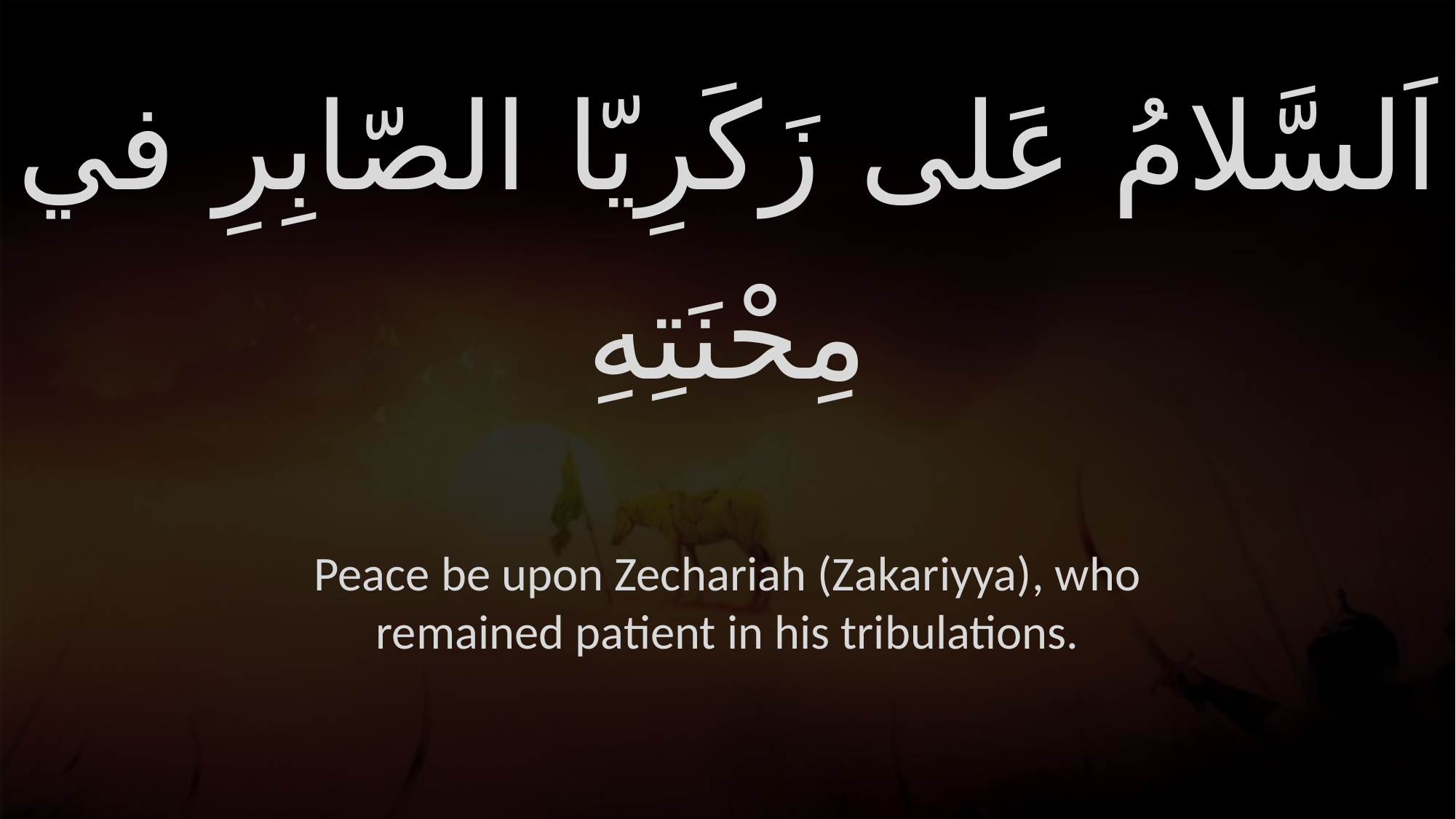

# اَلسَّلامُ عَلى زَكَرِيّا الصّابِرِ في مِحْنَتِهِ
Peace be upon Zechariah (Zakariyya), who remained patient in his tribulations.